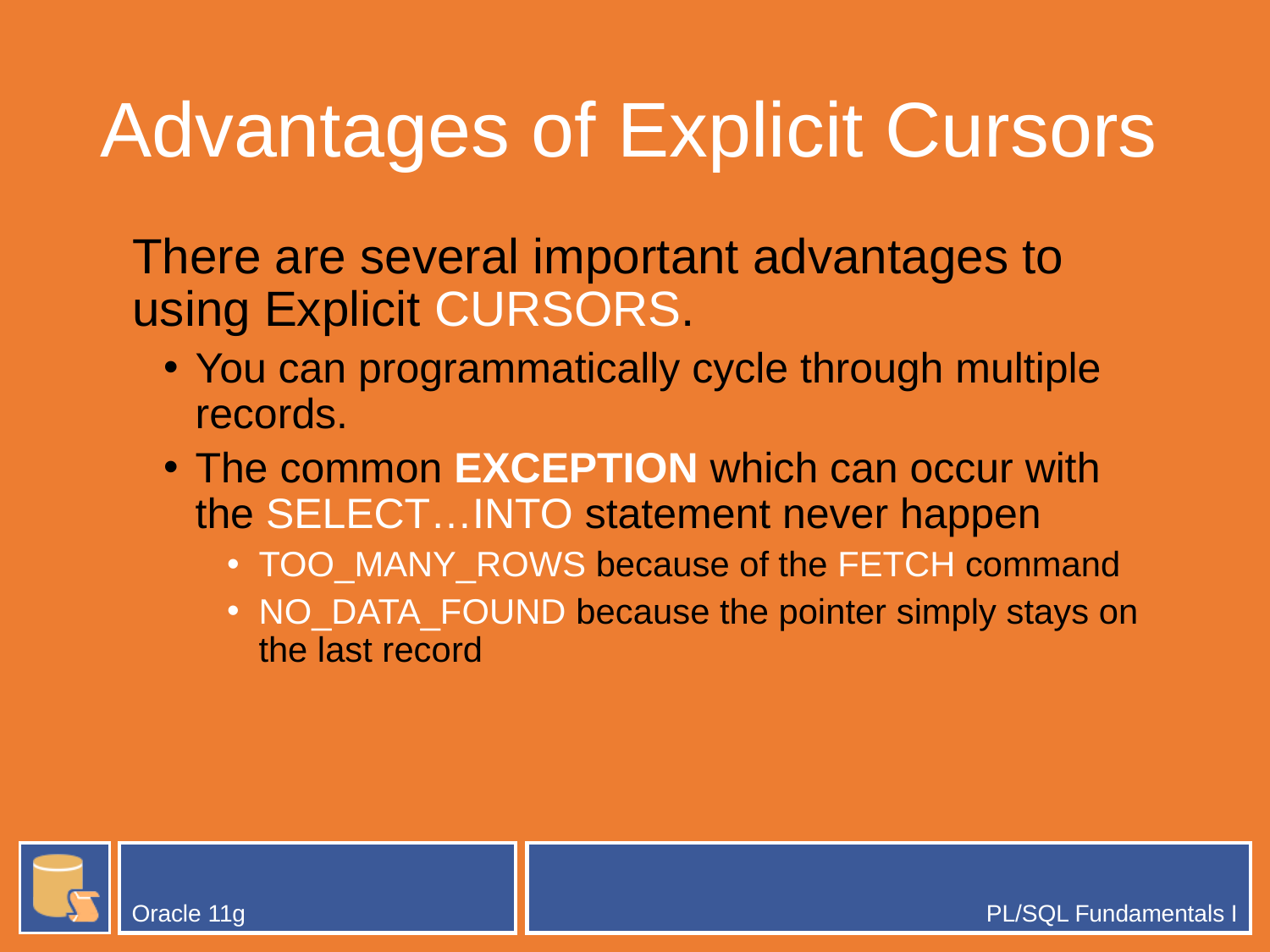

# Advantages of Explicit Cursors
There are several important advantages to using Explicit CURSORS.
You can programmatically cycle through multiple records.
The common EXCEPTION which can occur with the SELECT…INTO statement never happen
TOO_MANY_ROWS because of the FETCH command
NO_DATA_FOUND because the pointer simply stays on the last record